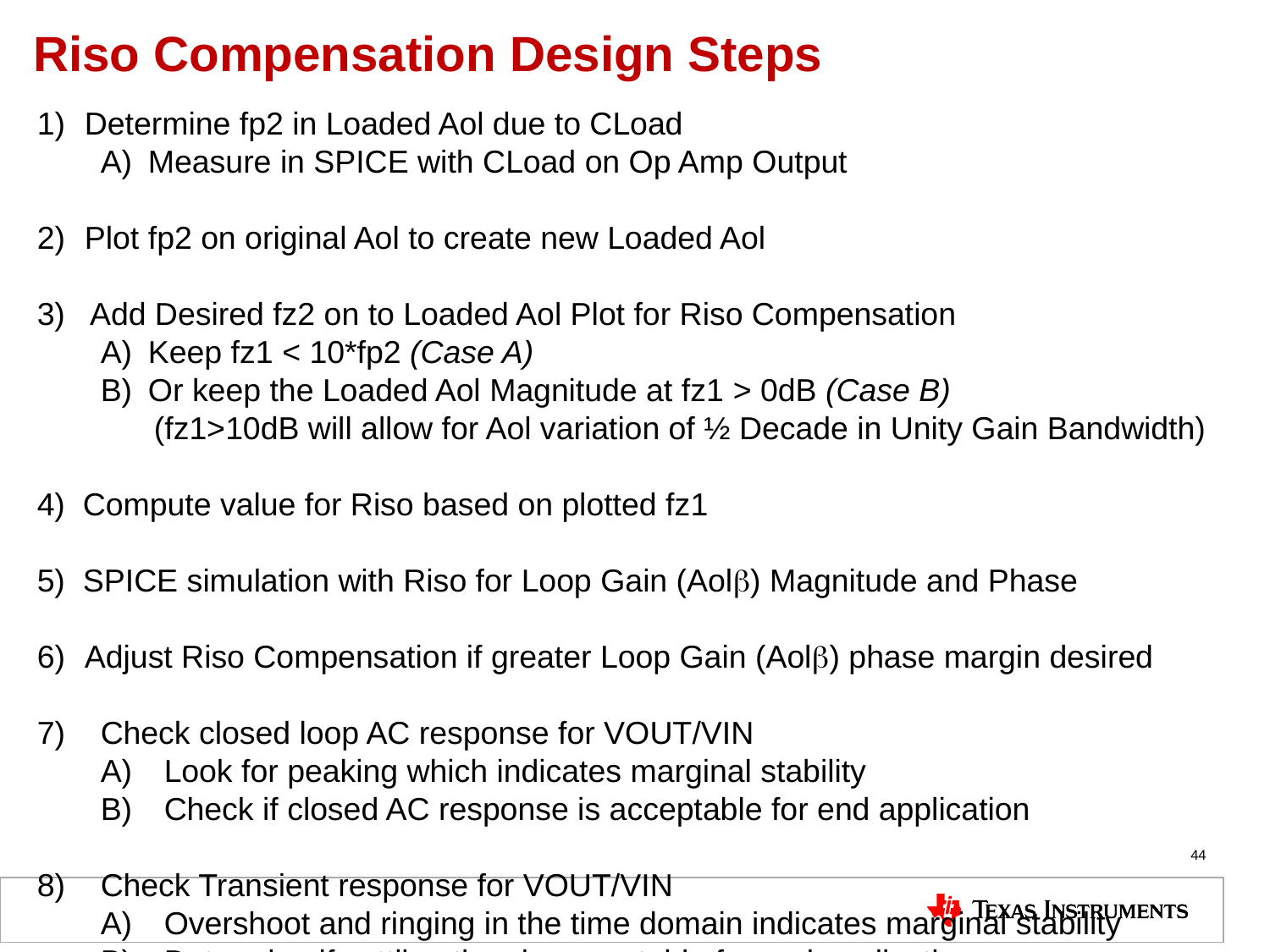

Riso Compensation Design Steps

Determine fp2 in Loaded Aol due to CLoad
Measure in SPICE with CLoad on Op Amp Output

Plot fp2 on original Aol to create new Loaded Aol

3)   Add Desired fz2 on to Loaded Aol Plot for Riso Compensation
Keep fz1 < 10*fp2 (Case A)
Or keep the Loaded Aol Magnitude at fz1 > 0dB (Case B)
      (fz1>10dB will allow for Aol variation of ½ Decade in Unity Gain Bandwidth)

4)  Compute value for Riso based on plotted fz1

5)  SPICE simulation with Riso for Loop Gain (Aolβ) Magnitude and Phase

Adjust Riso Compensation if greater Loop Gain (Aolβ) phase margin desired

Check closed loop AC response for VOUT/VIN
Look for peaking which indicates marginal stability
Check if closed AC response is acceptable for end application

Check Transient response for VOUT/VIN
Overshoot and ringing in the time domain indicates marginal stability
Determine if settling time is acceptable for end application
44